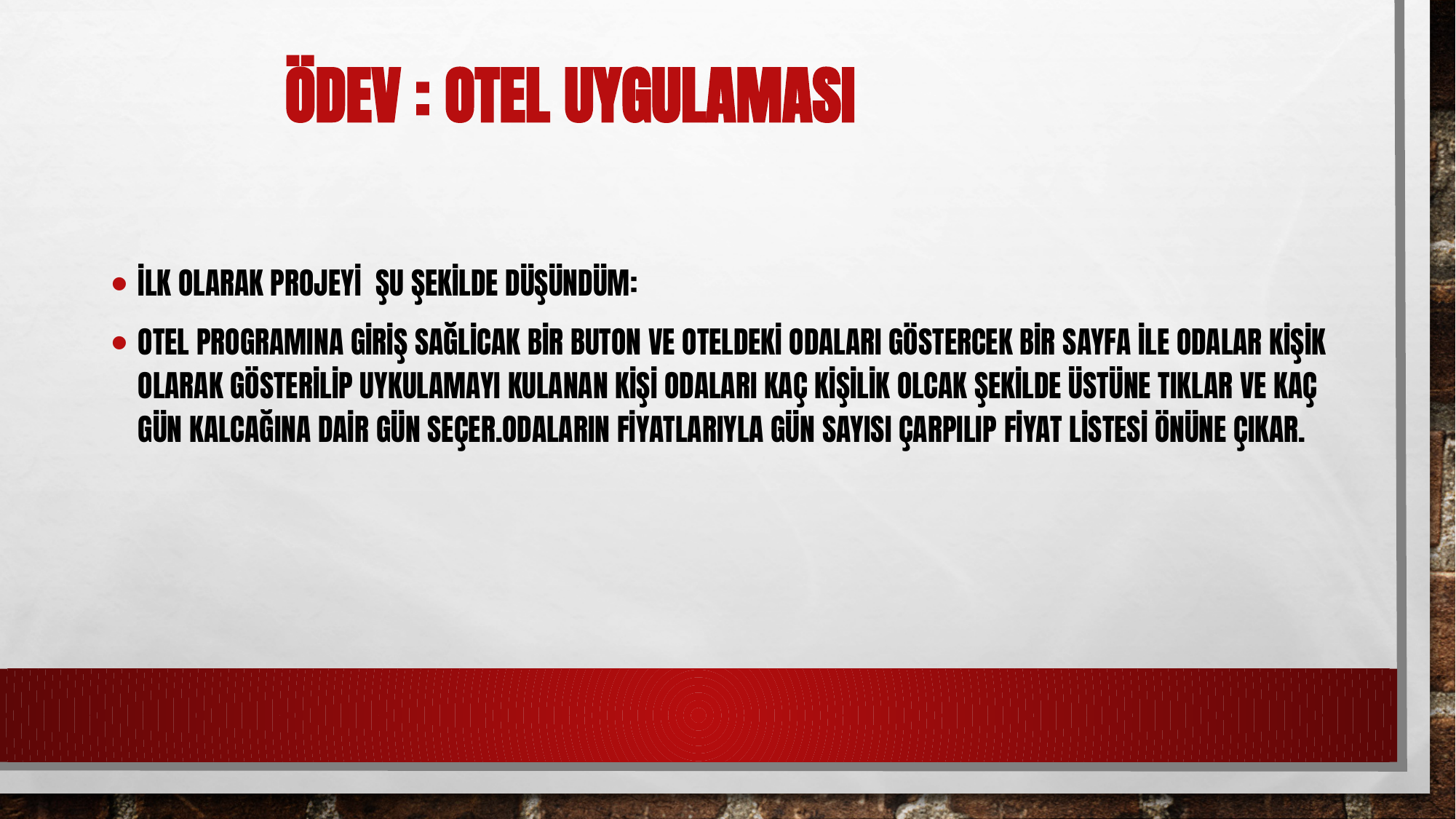

# ÖDEV : OTEL UYGULAMASI

İlk olarak projeyi  şu şekilde düşündüm:
Otel programına giriş sağlicak bir buton ve oteldeki odaları göstercek bir sayfa ile odalar kişik olarak gösterilip uykulamayı kulanan kişi odaları kaç kişilik olcak şekilde üstüne tıklar ve kaç gün kalcağına dair gün seçer.Odaların fiyatlarıyla gün sayısı çarpılıp fiyat listesi önüne çıkar.